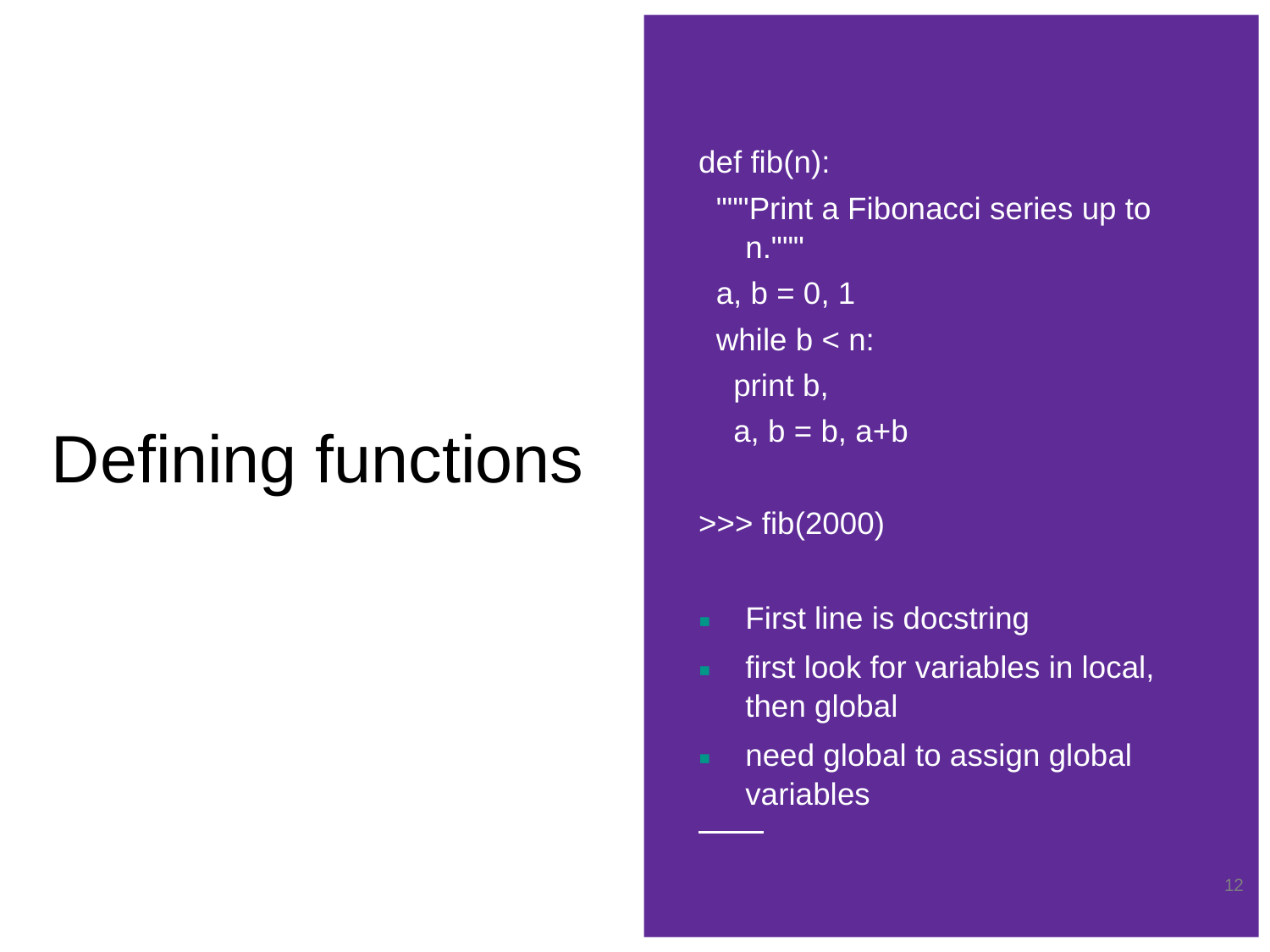

def fib(n):
  """Print a Fibonacci series up to n."""
  a, b = 0, 1
  while b < n:
    print b,
    a, b = b, a+b

>>> fib(2000)

First line is docstring
first look for variables in local, then global
need global to assign global variables
# Defining functions

12